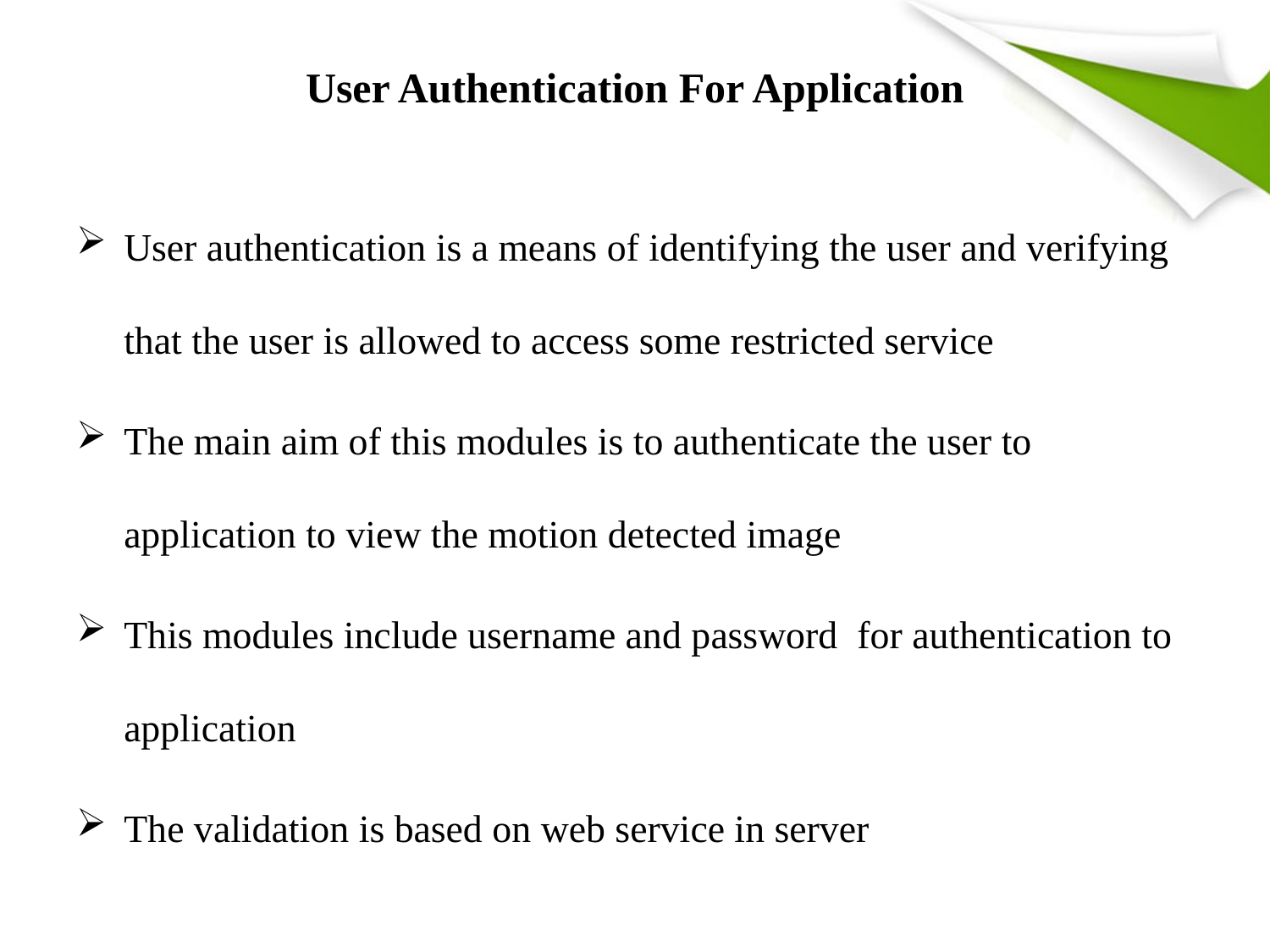

# User Authentication For Application
User authentication is a means of identifying the user and verifying that the user is allowed to access some restricted service
The main aim of this modules is to authenticate the user to  application to view the motion detected image
This modules include username and password  for authentication to application
The validation is based on web service in server